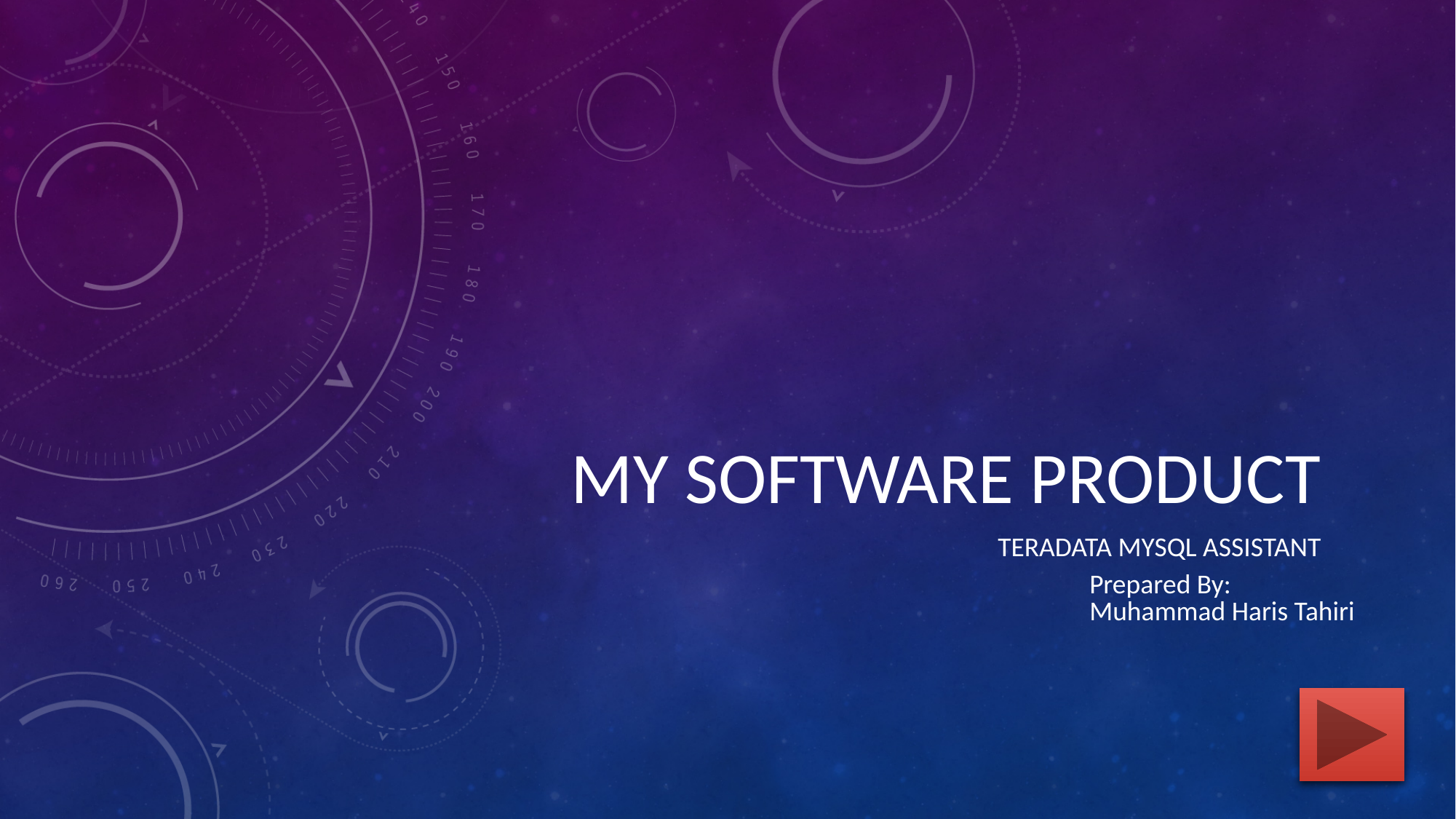

# MY SOFTWARE PRODUCT
Teradata Mysql assistant
| Prepared By: Muhammad Haris Tahiri |
| --- |